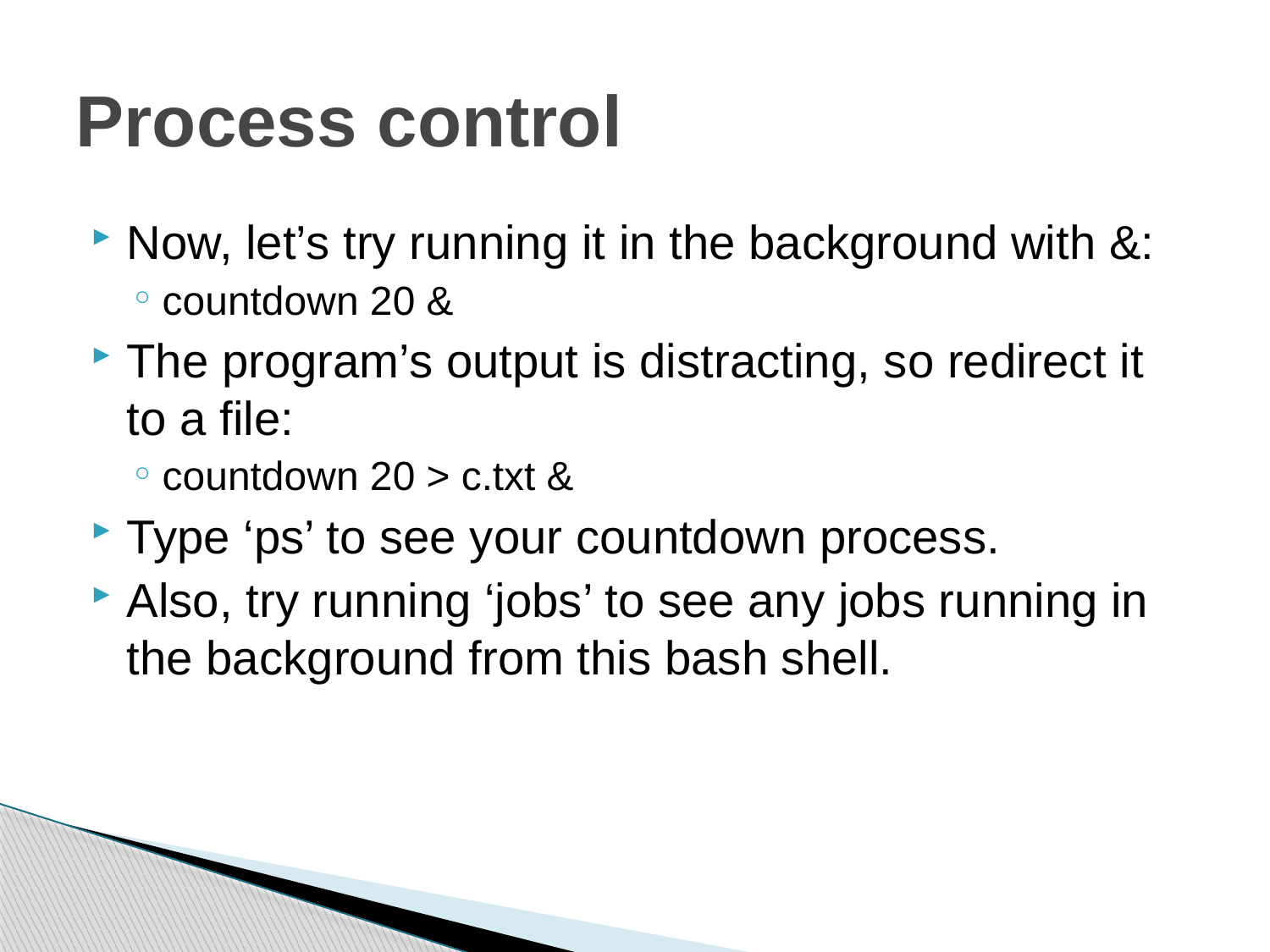

# Process control
Now, let’s try running it in the background with &:
countdown 20 &
The program’s output is distracting, so redirect it to a file:
countdown 20 > c.txt &
Type ‘ps’ to see your countdown process.
Also, try running ‘jobs’ to see any jobs running in the background from this bash shell.